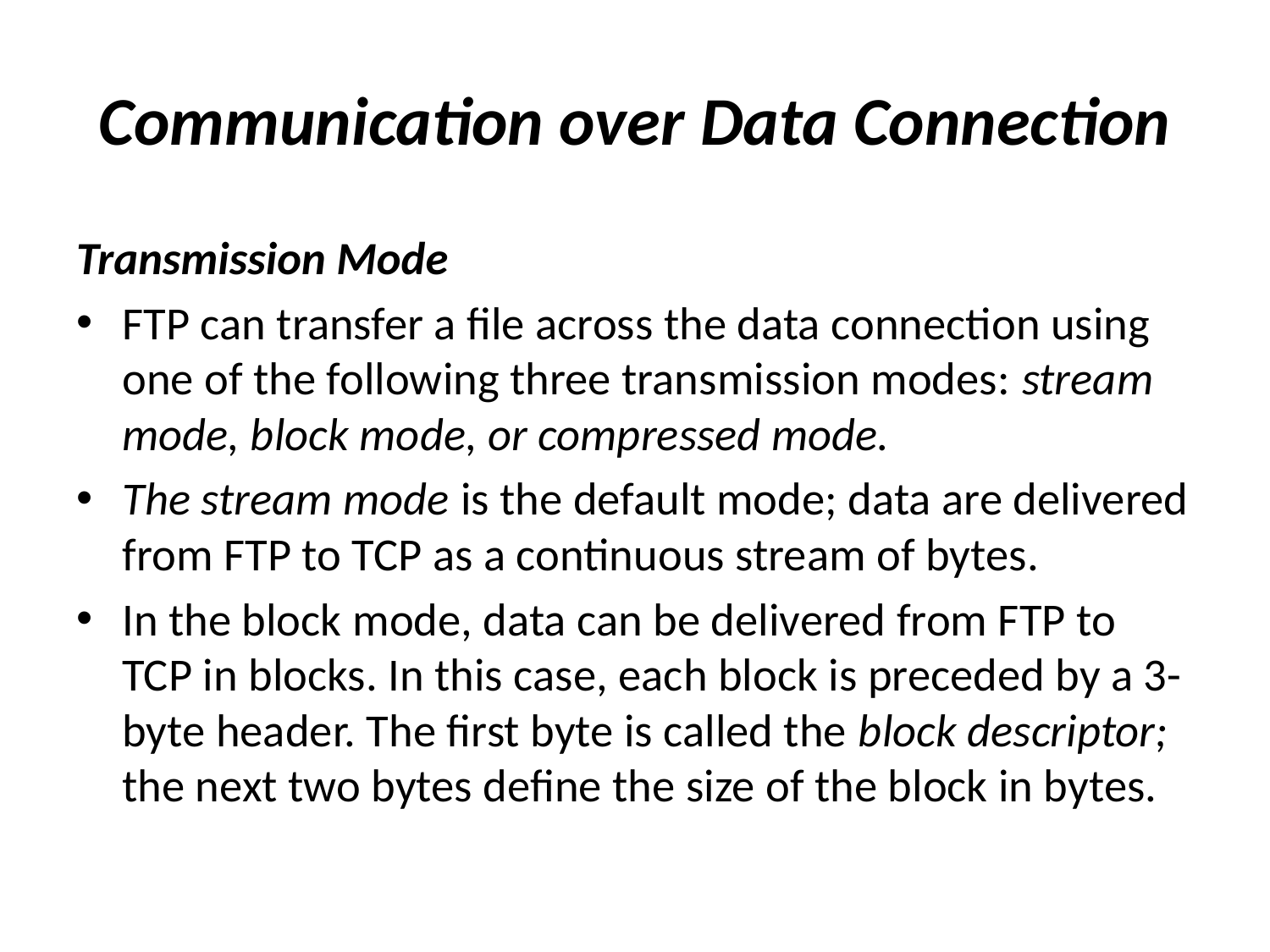

# Communication over Data Connection
Transmission Mode
FTP can transfer a file across the data connection using one of the following three transmission modes: stream mode, block mode, or compressed mode.
The stream mode is the default mode; data are delivered from FTP to TCP as a continuous stream of bytes.
In the block mode, data can be delivered from FTP to TCP in blocks. In this case, each block is preceded by a 3-byte header. The first byte is called the block descriptor; the next two bytes define the size of the block in bytes.